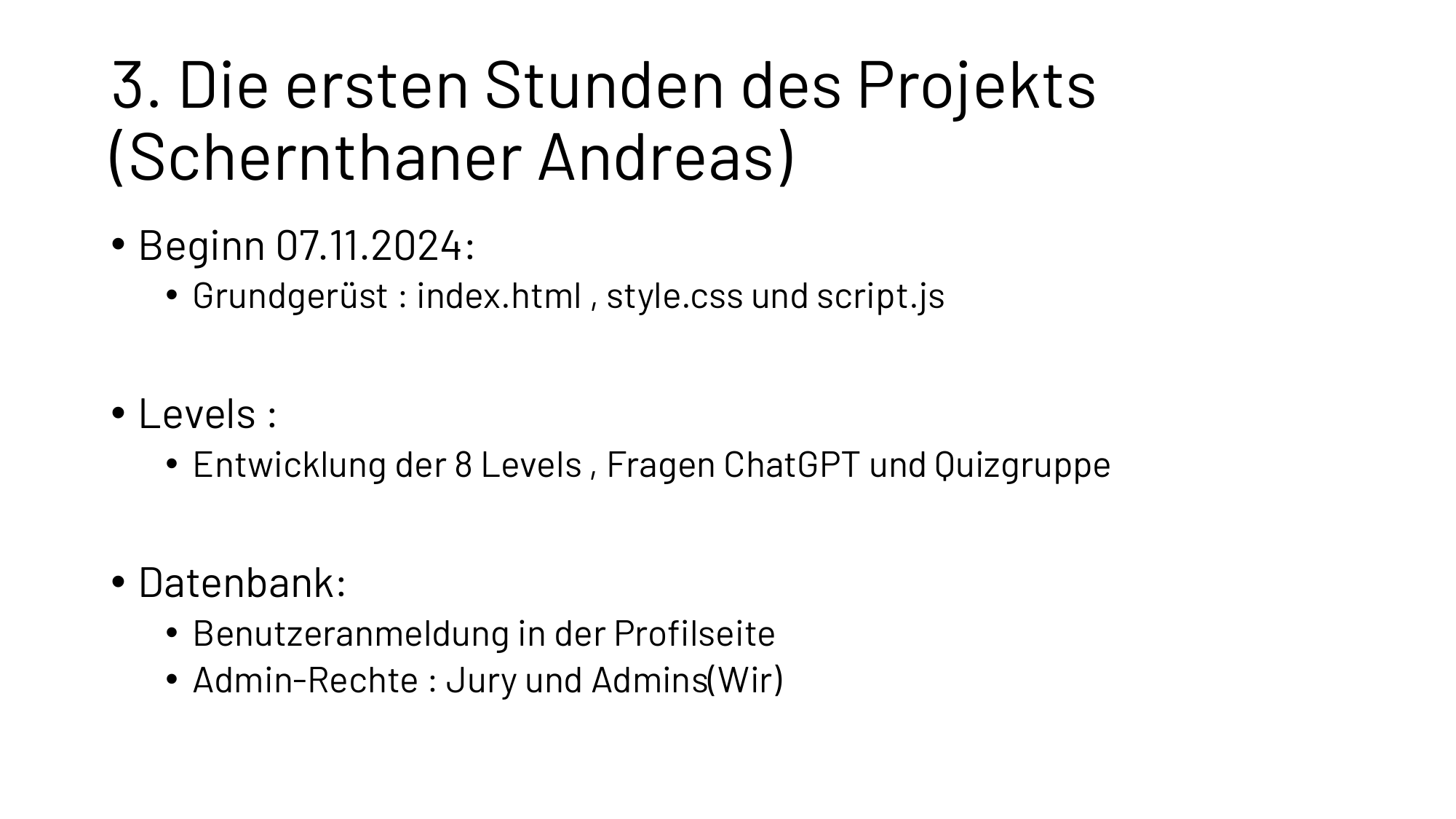

# 3. Die ersten Stunden des Projekts (Schernthaner Andreas)
Beginn 07.11.2024:
Grundgerüst : index.html , style.css und script.js

Levels :
Entwicklung der 8 Levels , Fragen ChatGPT und Quizgruppe

Datenbank:
Benutzeranmeldung in der Profilseite
Admin-Rechte : Jury und Admins(Wir)